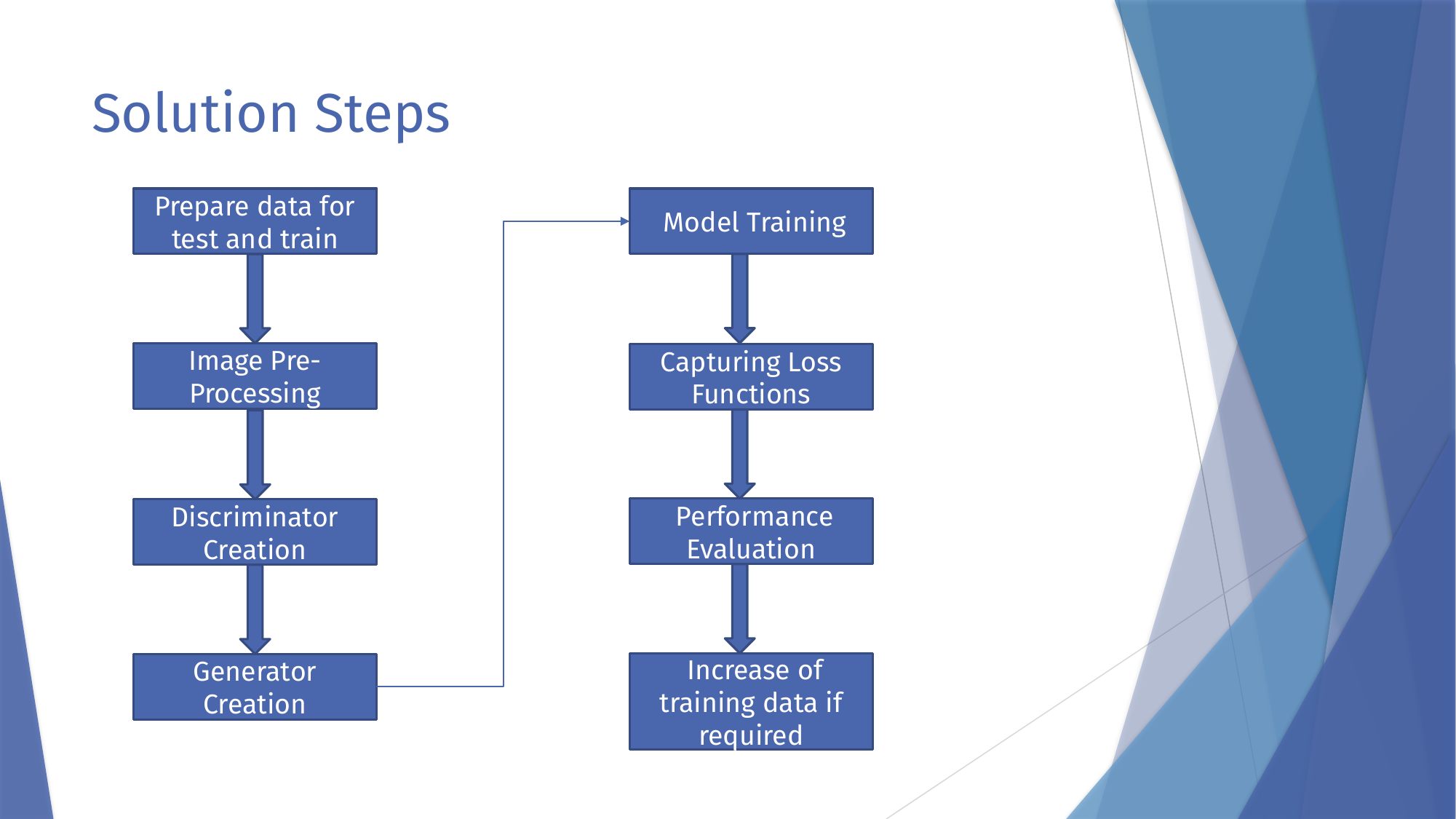

# Solution Steps

Prepare data for test and train
 Model Training

Image Pre-Processing
Capturing Loss Functions

 Performance Evaluation
Discriminator Creation

 Increase of training data if required
Generator Creation